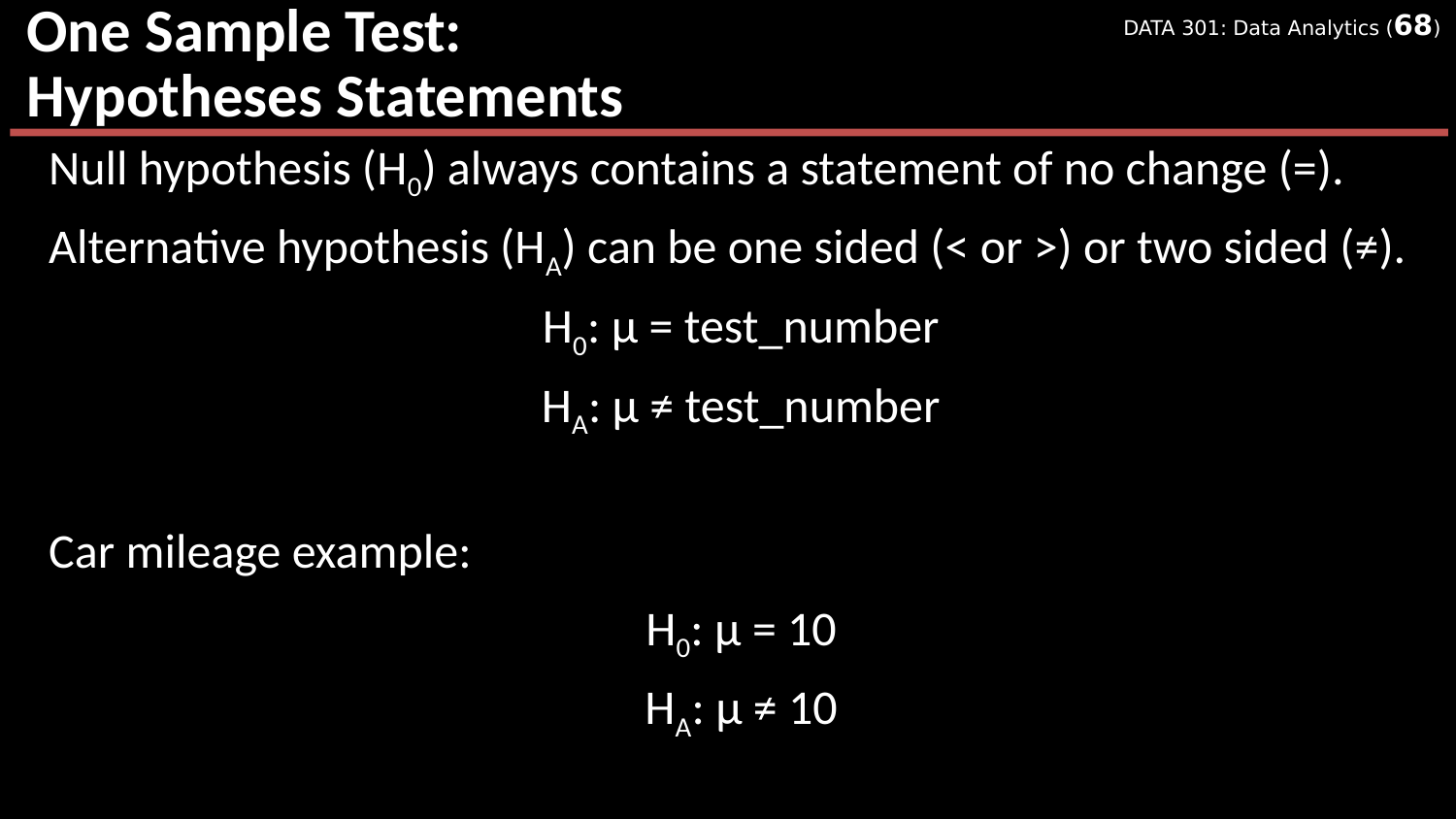

# One Sample Test: Hypotheses Statements
Null hypothesis (H0) always contains a statement of no change (=).
Alternative hypothesis (HA) can be one sided (< or >) or two sided (≠).
H0: µ = test_number
HA: µ ≠ test_number

Car mileage example:
H0: µ = 10
HA: µ ≠ 10